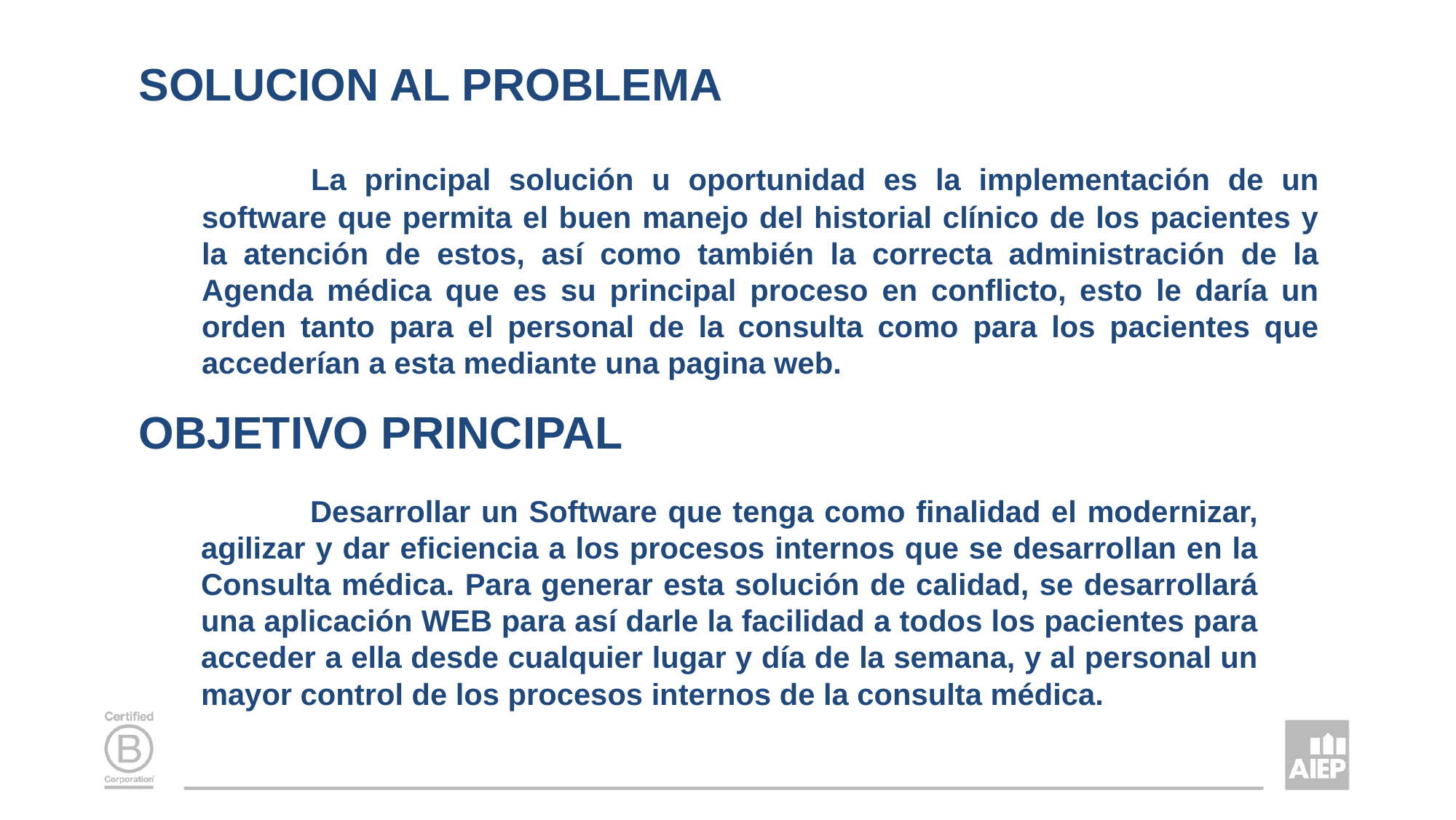

# SOLUCION AL PROBLEMA
	La principal solución u oportunidad es la implementación de un software que permita el buen manejo del historial clínico de los pacientes y la atención de estos, así como también la correcta administración de la Agenda médica que es su principal proceso en conflicto, esto le daría un orden tanto para el personal de la consulta como para los pacientes que accederían a esta mediante una pagina web.
OBJETIVO PRINCIPAL
	Desarrollar un Software que tenga como finalidad el modernizar, agilizar y dar eficiencia a los procesos internos que se desarrollan en la Consulta médica. Para generar esta solución de calidad, se desarrollará una aplicación WEB para así darle la facilidad a todos los pacientes para acceder a ella desde cualquier lugar y día de la semana, y al personal un mayor control de los procesos internos de la consulta médica.